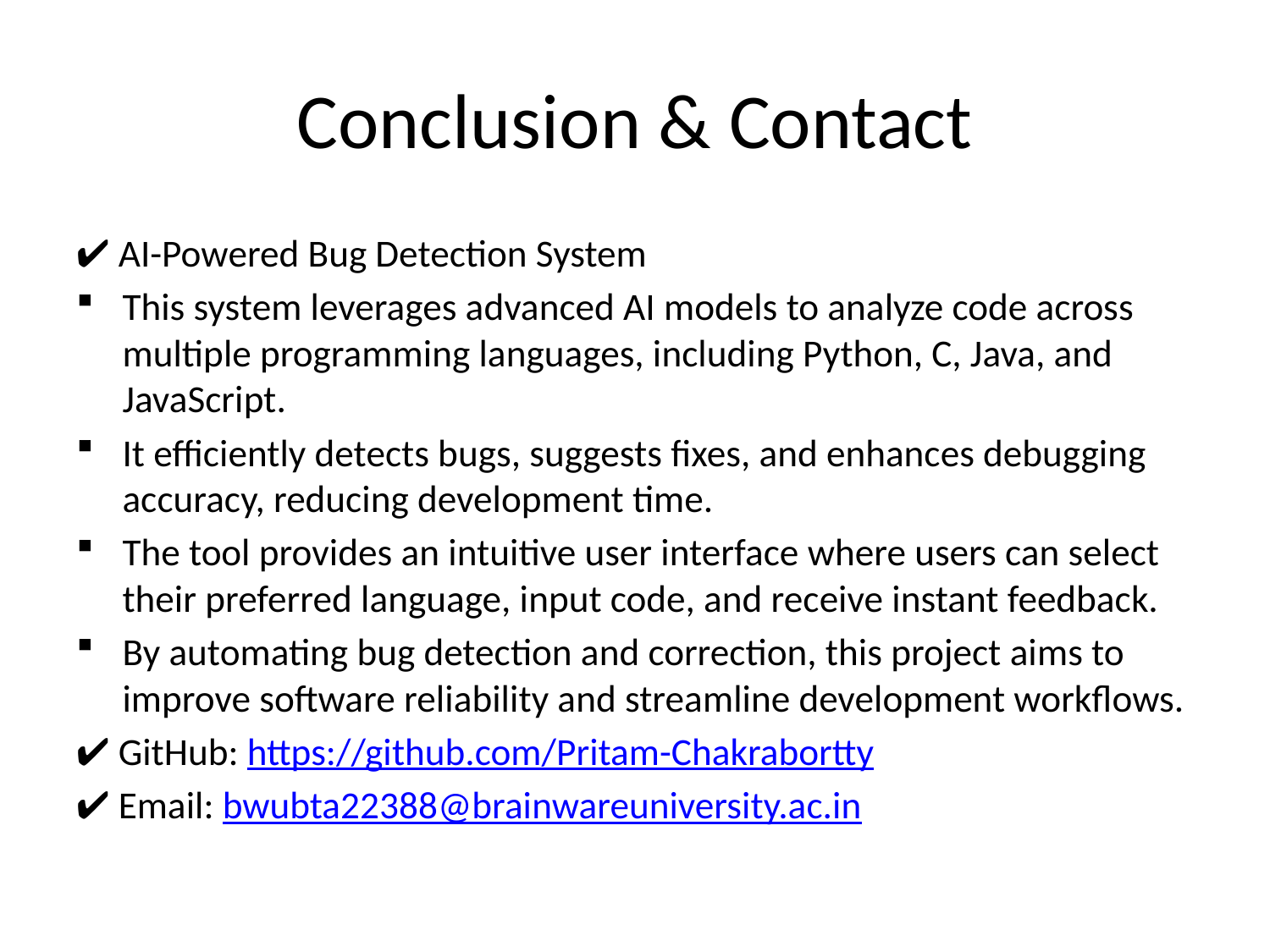

# Conclusion & Contact
✔ AI-Powered Bug Detection System
This system leverages advanced AI models to analyze code across multiple programming languages, including Python, C, Java, and JavaScript.
It efficiently detects bugs, suggests fixes, and enhances debugging accuracy, reducing development time.
The tool provides an intuitive user interface where users can select their preferred language, input code, and receive instant feedback.
By automating bug detection and correction, this project aims to improve software reliability and streamline development workflows.
✔ GitHub: https://github.com/Pritam-Chakrabortty
✔ Email: bwubta22388@brainwareuniversity.ac.in